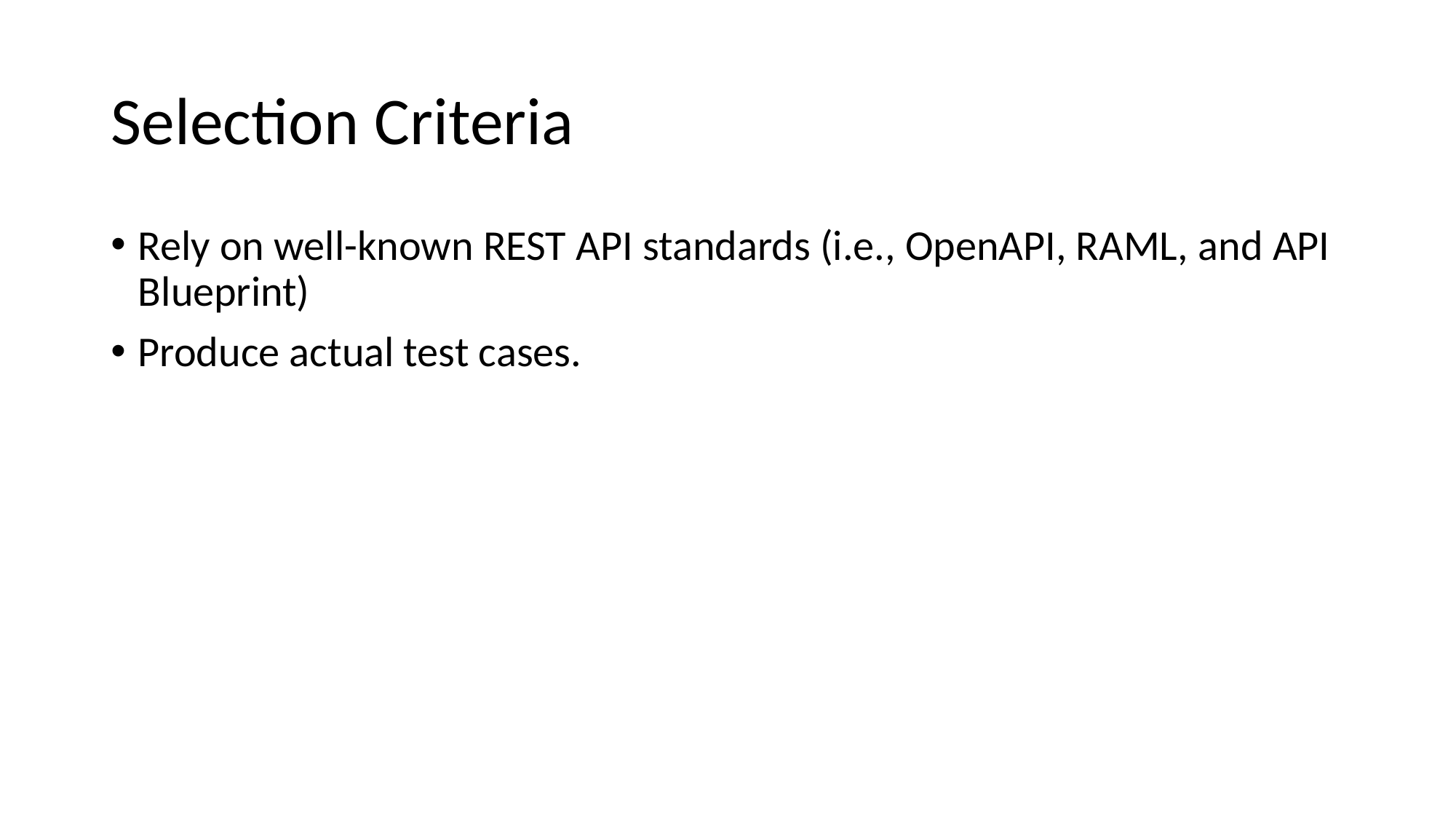

# Selection Criteria
Rely on well-known REST API standards (i.e., OpenAPI, RAML, and API Blueprint)
Produce actual test cases.